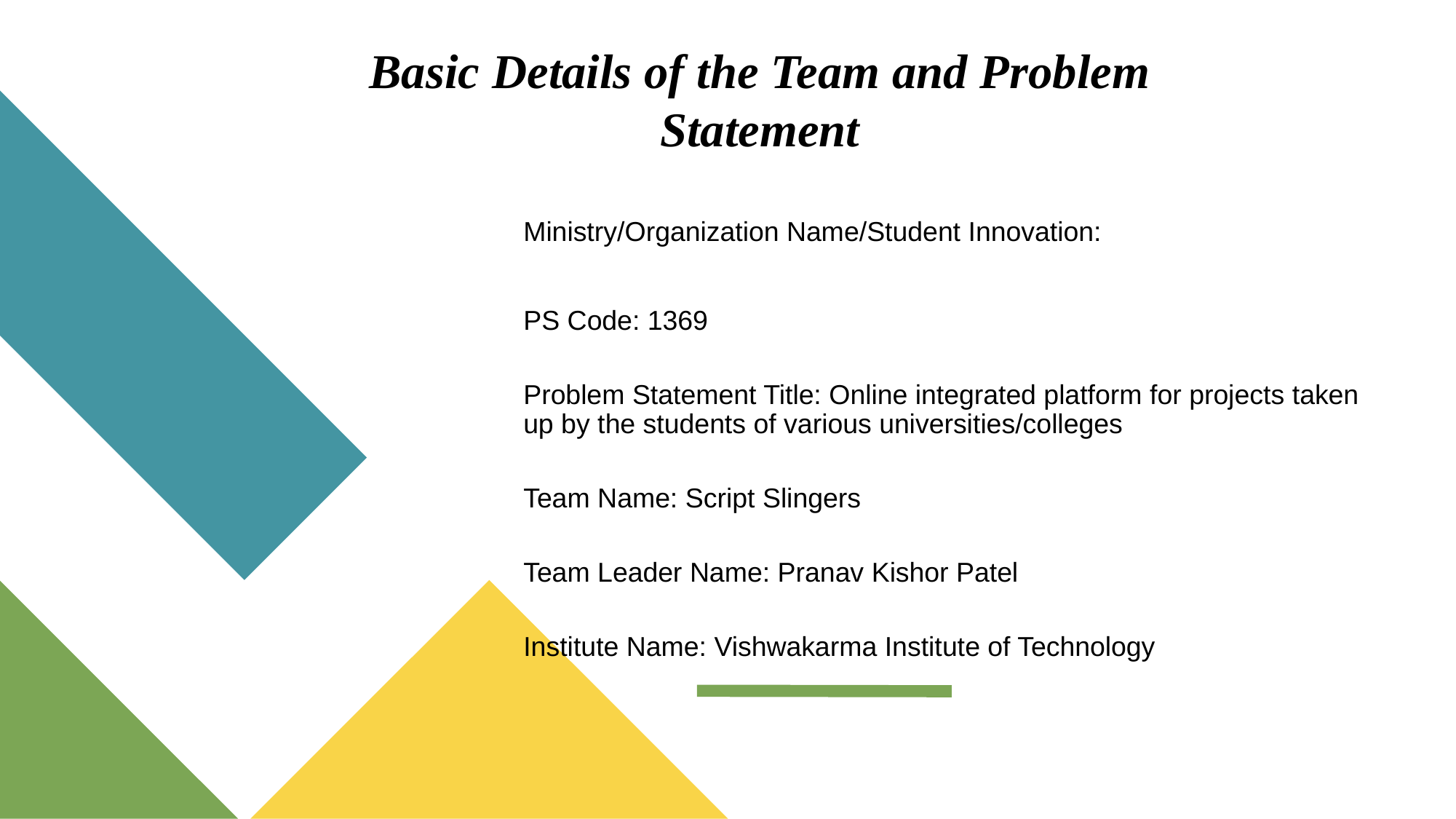

# Basic Details of the Team and Problem Statement
Ministry/Organization Name/Student Innovation:

PS Code: 1369
  
Problem Statement Title: Online integrated platform for projects taken up by the students of various universities/colleges
Team Name: Script Slingers
Team Leader Name: Pranav Kishor Patel
Institute Name: Vishwakarma Institute of Technology